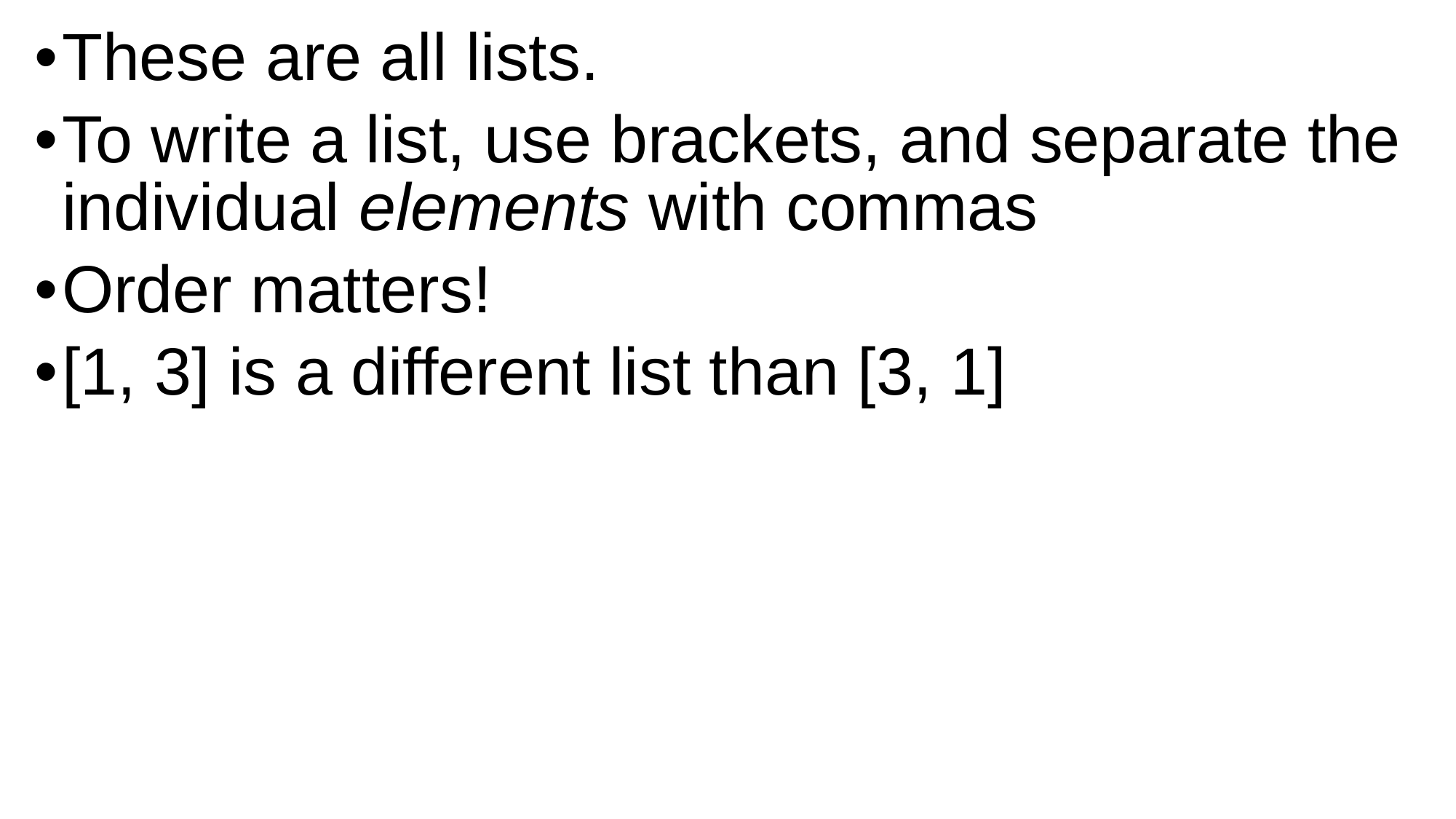

These are all lists.
To write a list, use brackets, and separate the individual elements with commas
Order matters!
[1, 3] is a different list than [3, 1]